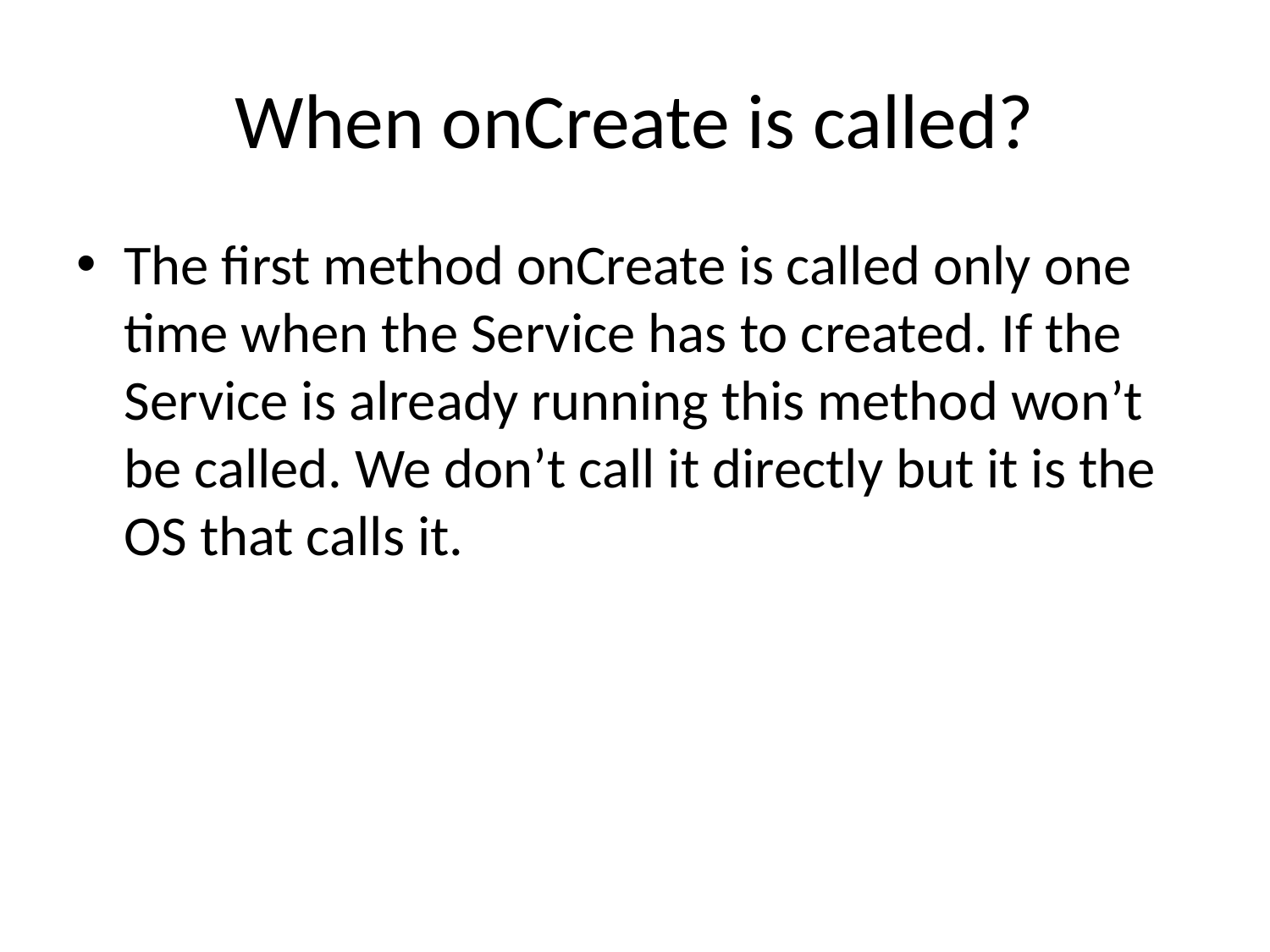

# When onCreate is called?
The first method onCreate is called only one time when the Service has to created. If the Service is already running this method won’t be called. We don’t call it directly but it is the OS that calls it.